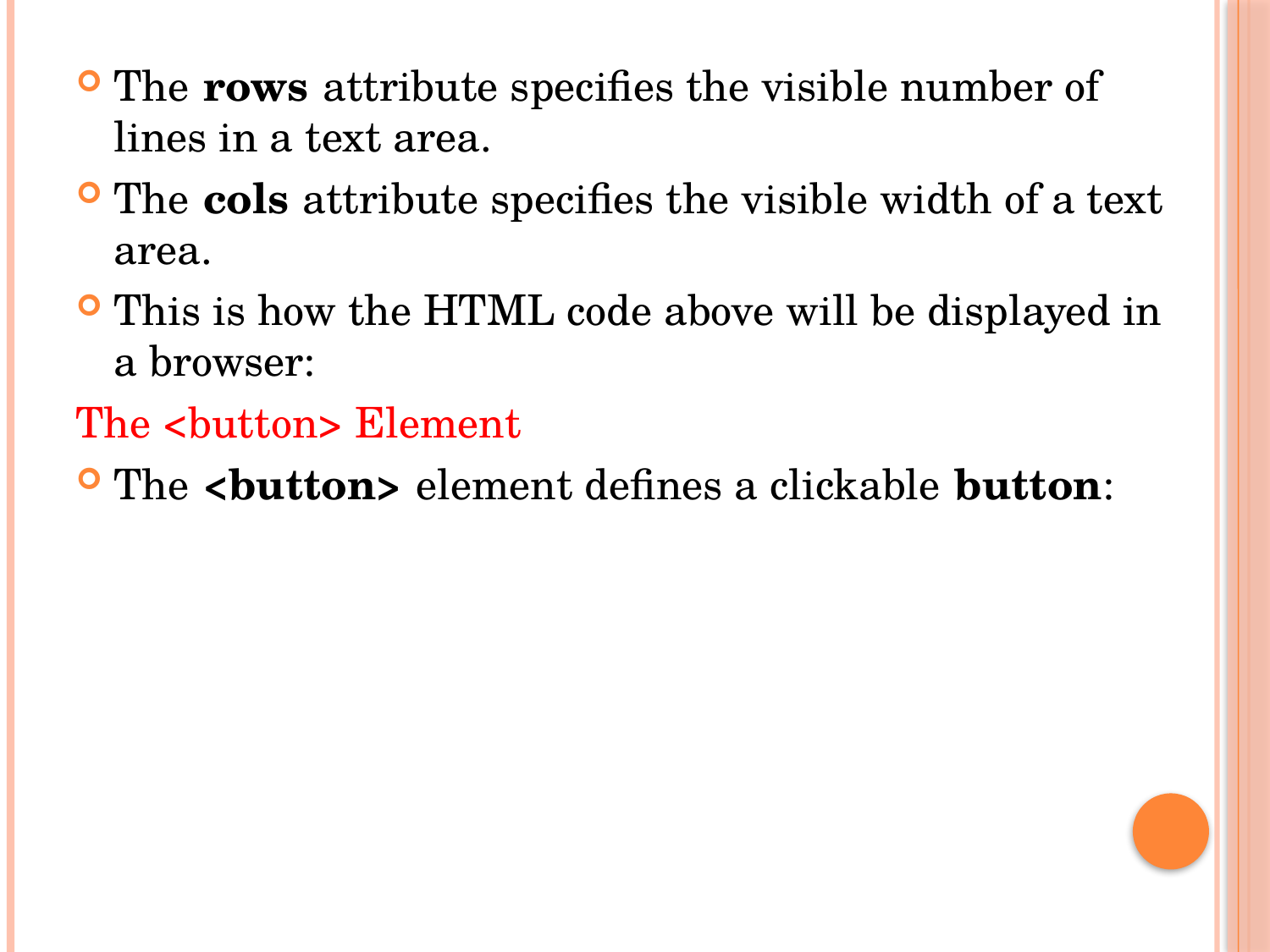

The rows attribute specifies the visible number of lines in a text area.
The cols attribute specifies the visible width of a text area.
This is how the HTML code above will be displayed in a browser:
The <button> Element
The <button> element defines a clickable button: